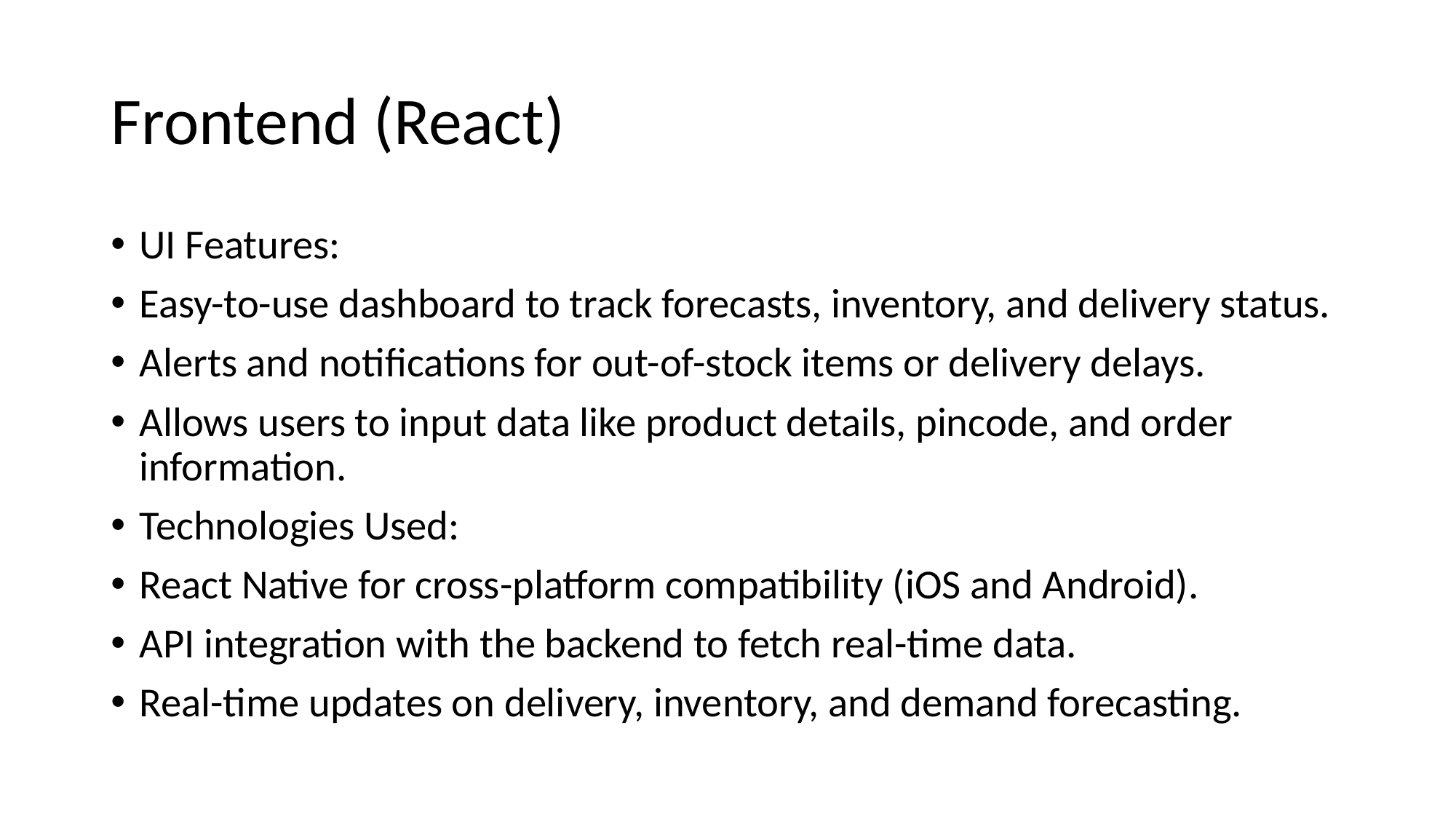

# Frontend (React)
UI Features:
Easy-to-use dashboard to track forecasts, inventory, and delivery status.
Alerts and notifications for out-of-stock items or delivery delays.
Allows users to input data like product details, pincode, and order information.
Technologies Used:
React Native for cross-platform compatibility (iOS and Android).
API integration with the backend to fetch real-time data.
Real-time updates on delivery, inventory, and demand forecasting.